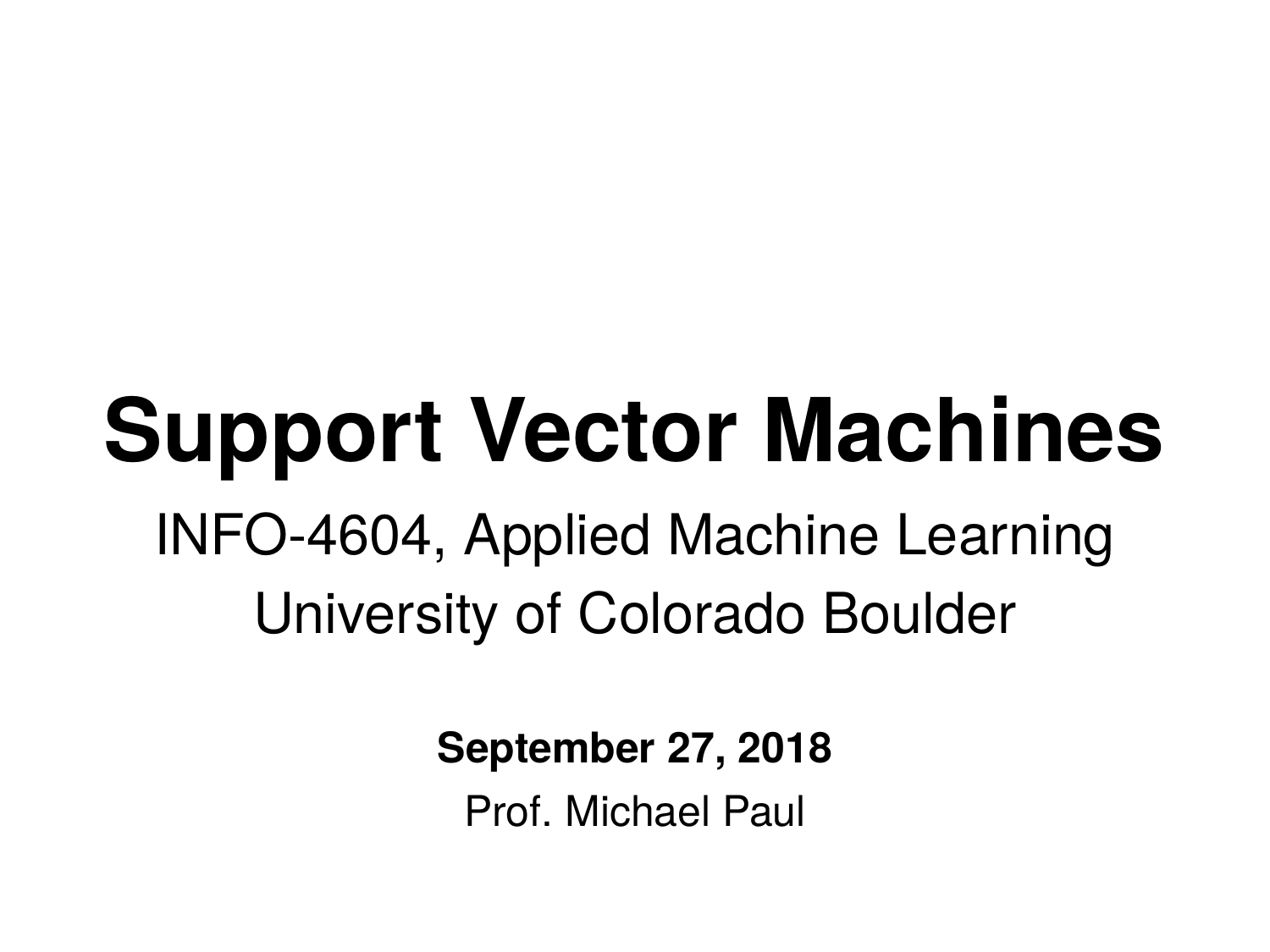

# Support Vector Machines
INFO-4604, Applied Machine Learning
University of Colorado Boulder

September 27, 2018
Prof. Michael Paul